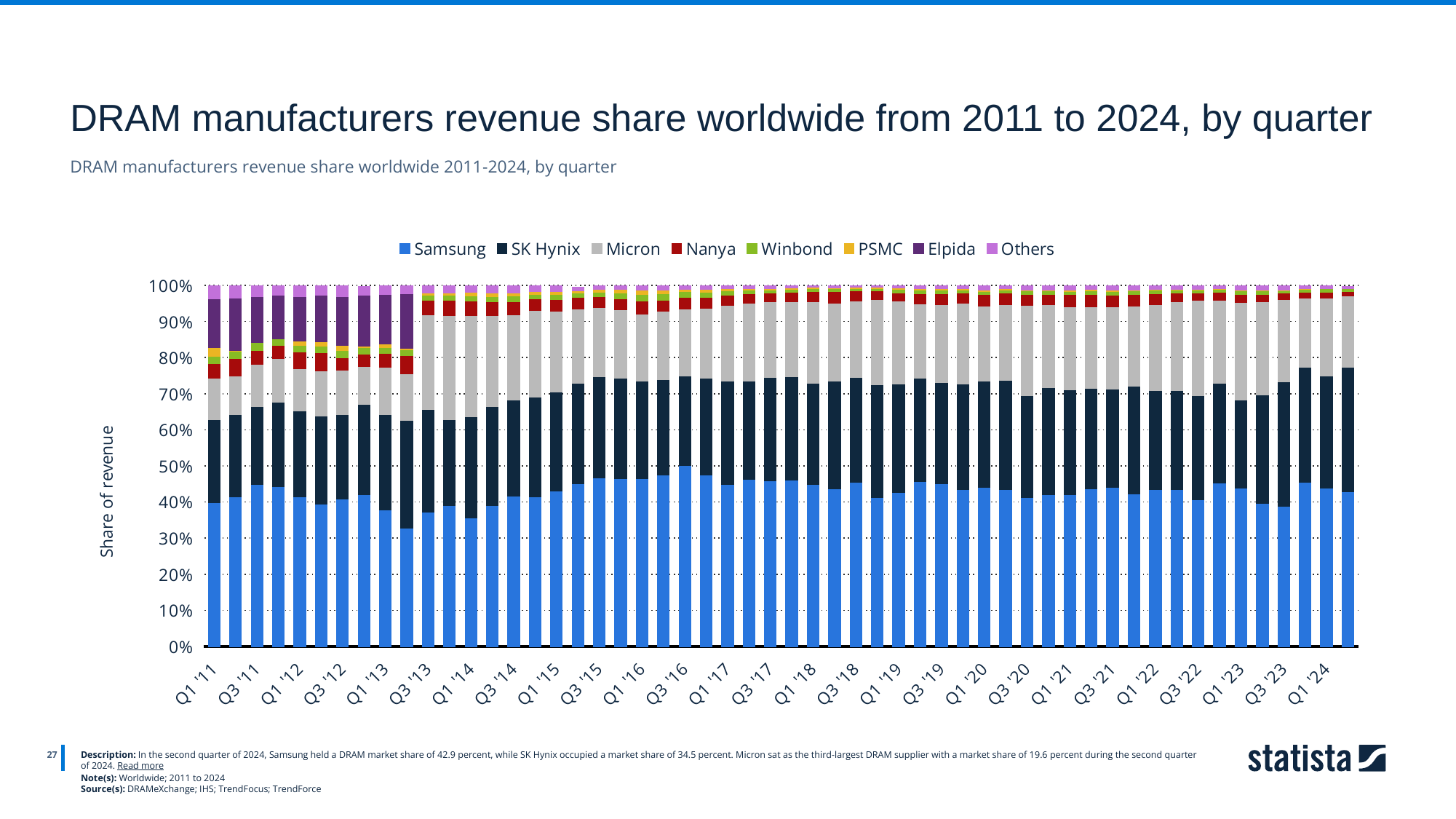

DRAM manufacturers revenue share worldwide from 2011 to 2024, by quarter
DRAM manufacturers revenue share worldwide 2011-2024, by quarter

[unsupported chart]

27
Description: In the second quarter of 2024, Samsung held a DRAM market share of 42.9 percent, while SK Hynix occupied a market share of 34.5 percent. Micron sat as the third-largest DRAM supplier with a market share of 19.6 percent during the second quarter of 2024. Read more
Note(s): Worldwide; 2011 to 2024
Source(s): DRAMeXchange; IHS; TrendFocus; TrendForce